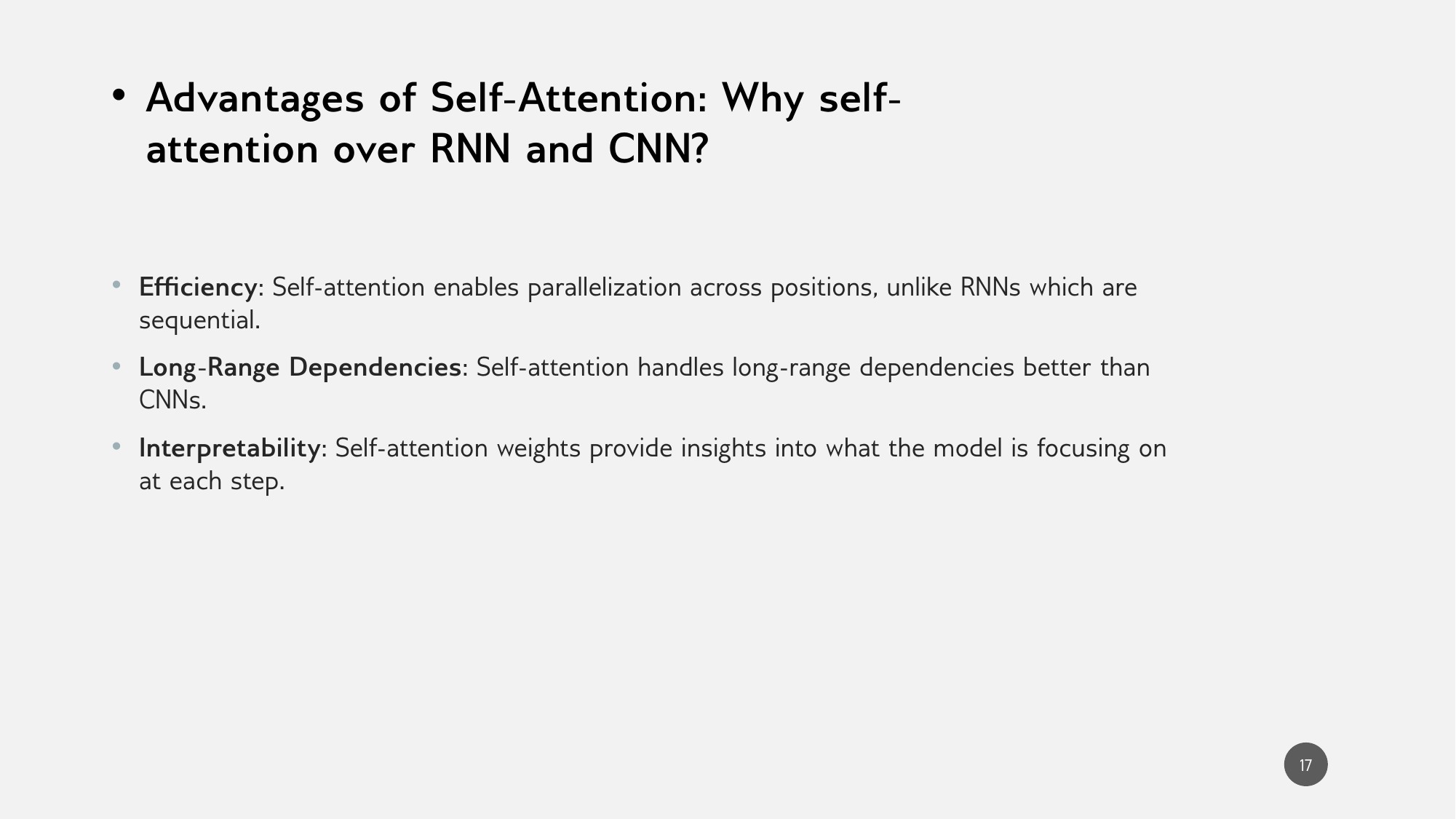

Advantages of Self-Attention: Why self-attention over RNN and CNN?
Efficiency: Self-attention enables parallelization across positions, unlike RNNs which are sequential.
Long-Range Dependencies: Self-attention handles long-range dependencies better than CNNs.
Interpretability: Self-attention weights provide insights into what the model is focusing on at each step.
17